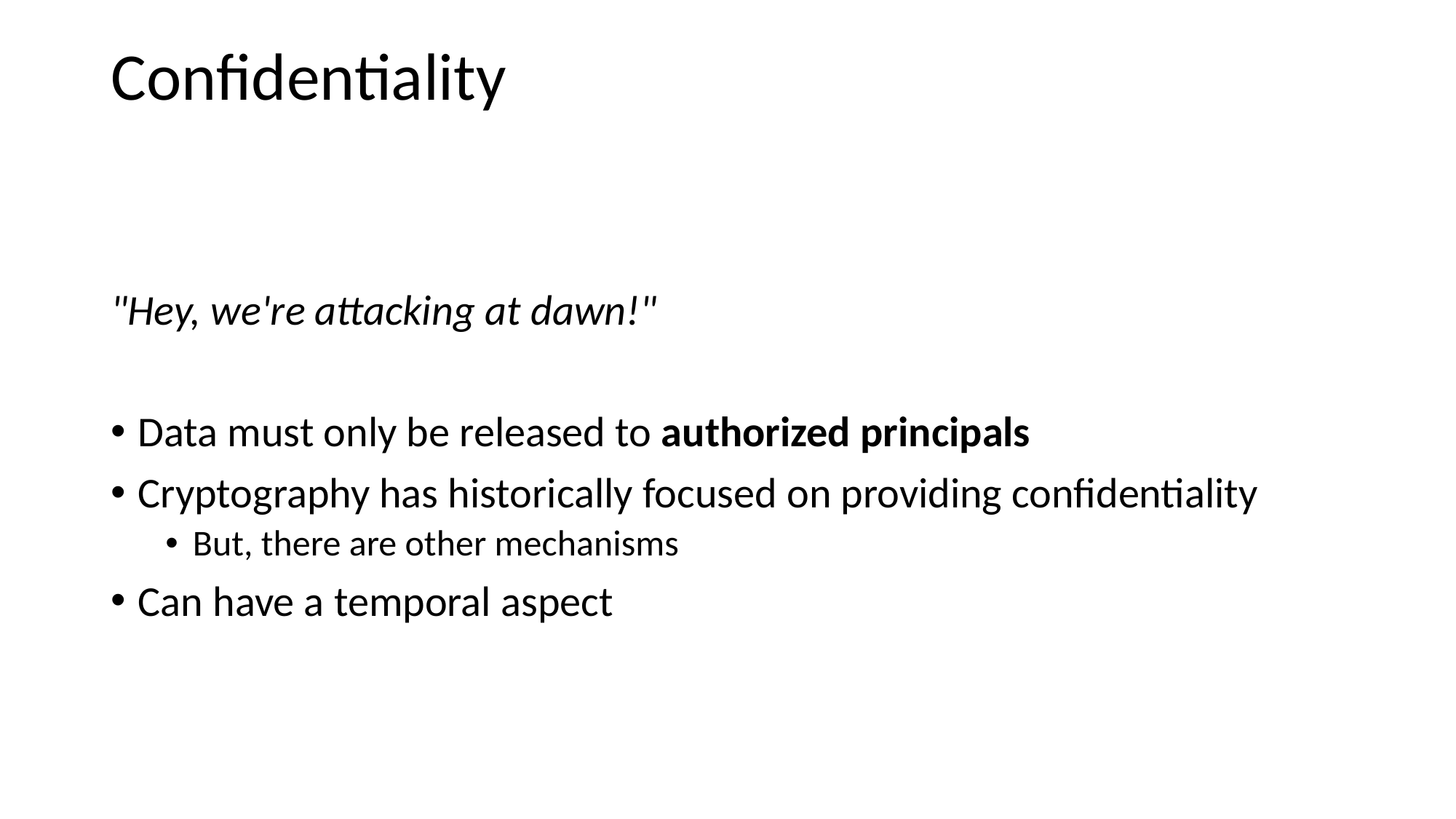

# Confidentiality
"Hey, we're attacking at dawn!"

Data must only be released to authorized principals
Cryptography has historically focused on providing confidentiality
But, there are other mechanisms
Can have a temporal aspect